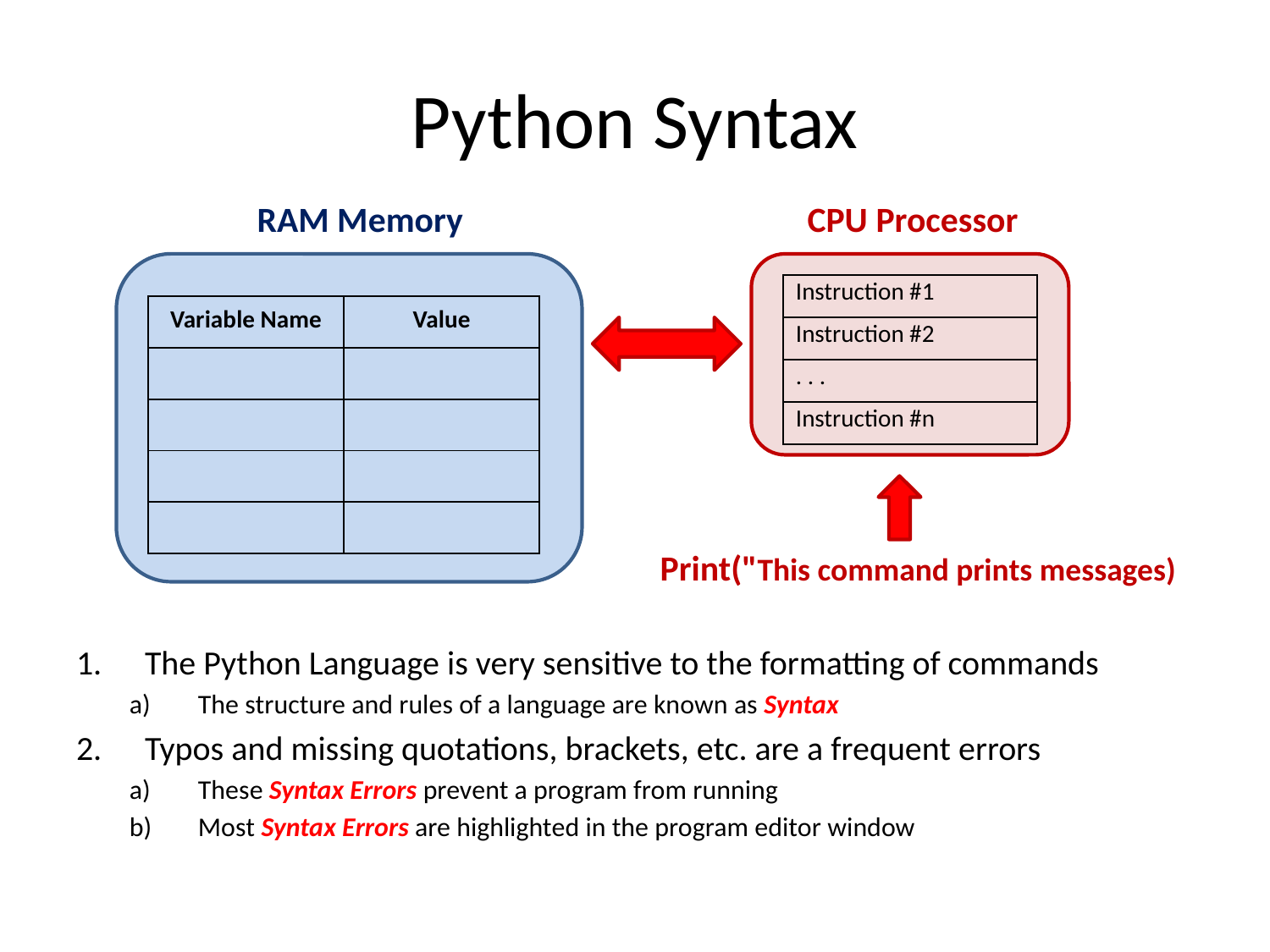

# Python Syntax
RAM Memory
CPU Processor

| Instruction #1 |
| --- |
| Instruction #2 |
| . . . |
| Instruction #n |
| Variable Name | Value |
| --- | --- |
|  |  |
|  |  |
|  |  |
|  |  |

Print("This command prints messages)
The Python Language is very sensitive to the formatting of commands
The structure and rules of a language are known as Syntax
Typos and missing quotations, brackets, etc. are a frequent errors
These Syntax Errors prevent a program from running
Most Syntax Errors are highlighted in the program editor window